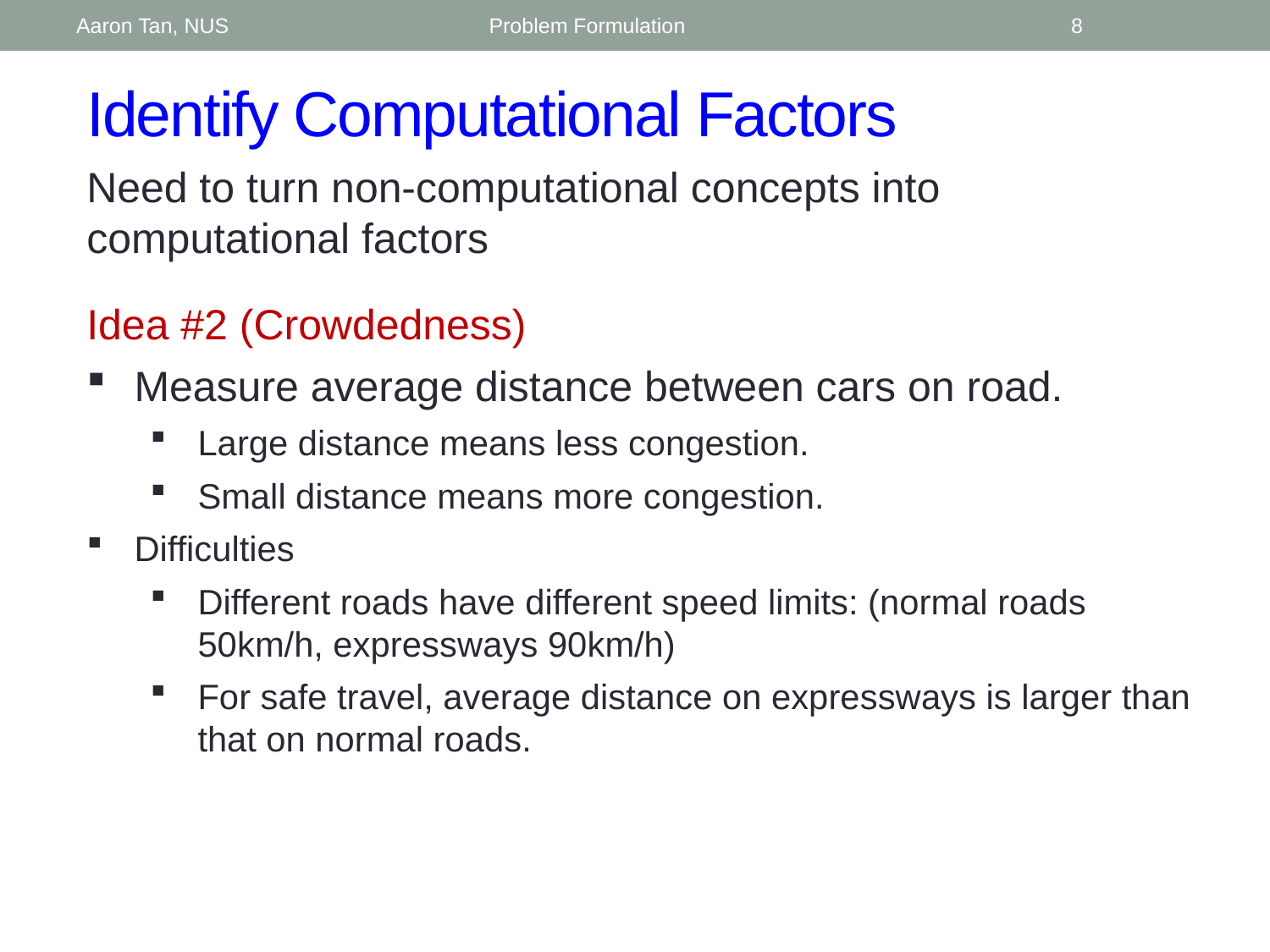

Aaron Tan, NUS
Problem Formulation
8
# Identify Computational Factors
Need to turn non-computational concepts into computational factors
Idea #2 (Crowdedness)
Measure average distance between cars on road.
Large distance means less congestion.
Small distance means more congestion.
Difficulties
Different roads have different speed limits: (normal roads 50km/h, expressways 90km/h)
For safe travel, average distance on expressways is larger than that on normal roads.